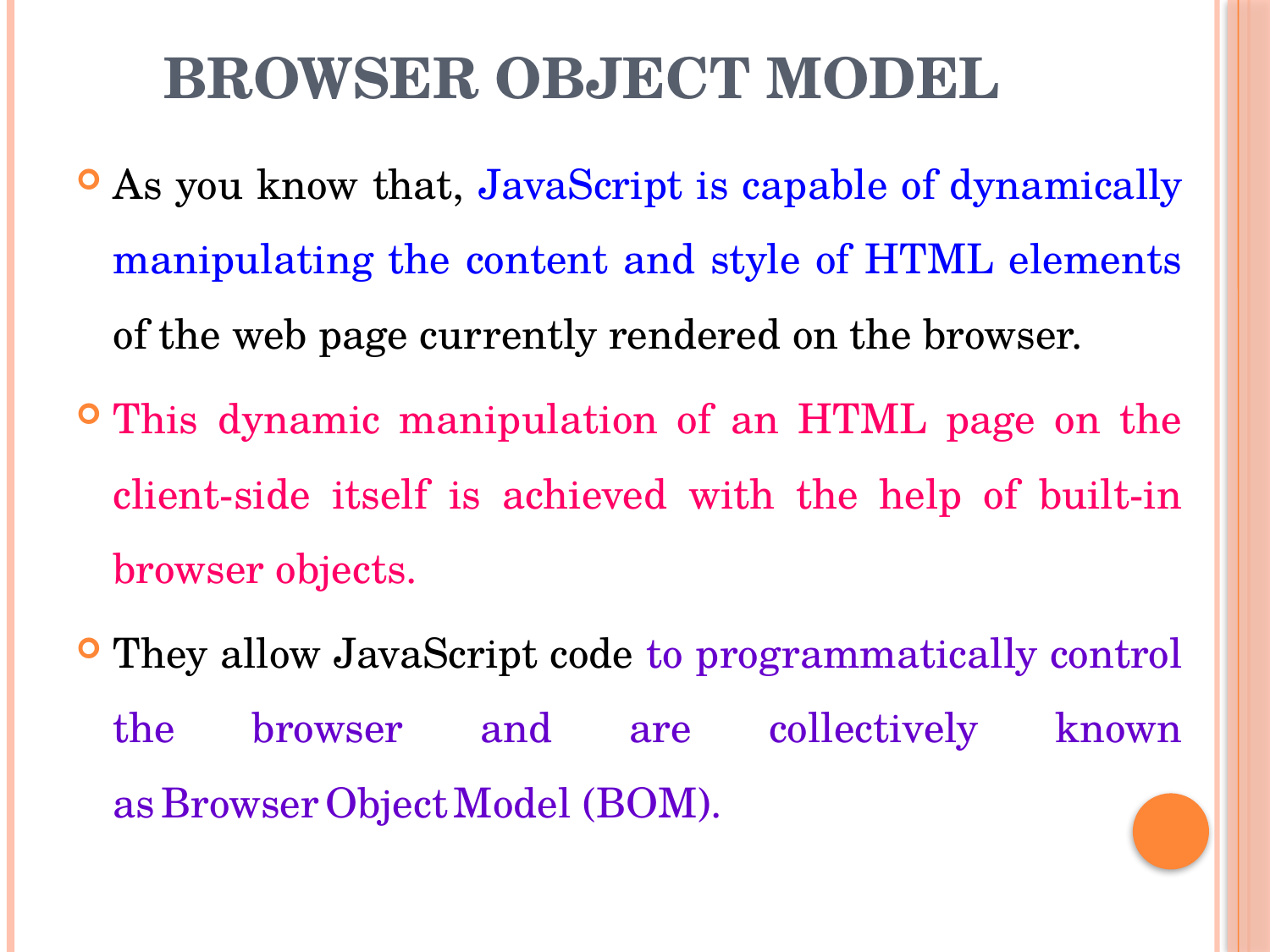

# Browser Object Model
As you know that, JavaScript is capable of dynamically manipulating the content and style of HTML elements of the web page currently rendered on the browser.
This dynamic manipulation of an HTML page on the client-side itself is achieved with the help of built-in browser objects.
They allow JavaScript code to programmatically control the browser and are collectively known as Browser Object Model (BOM).